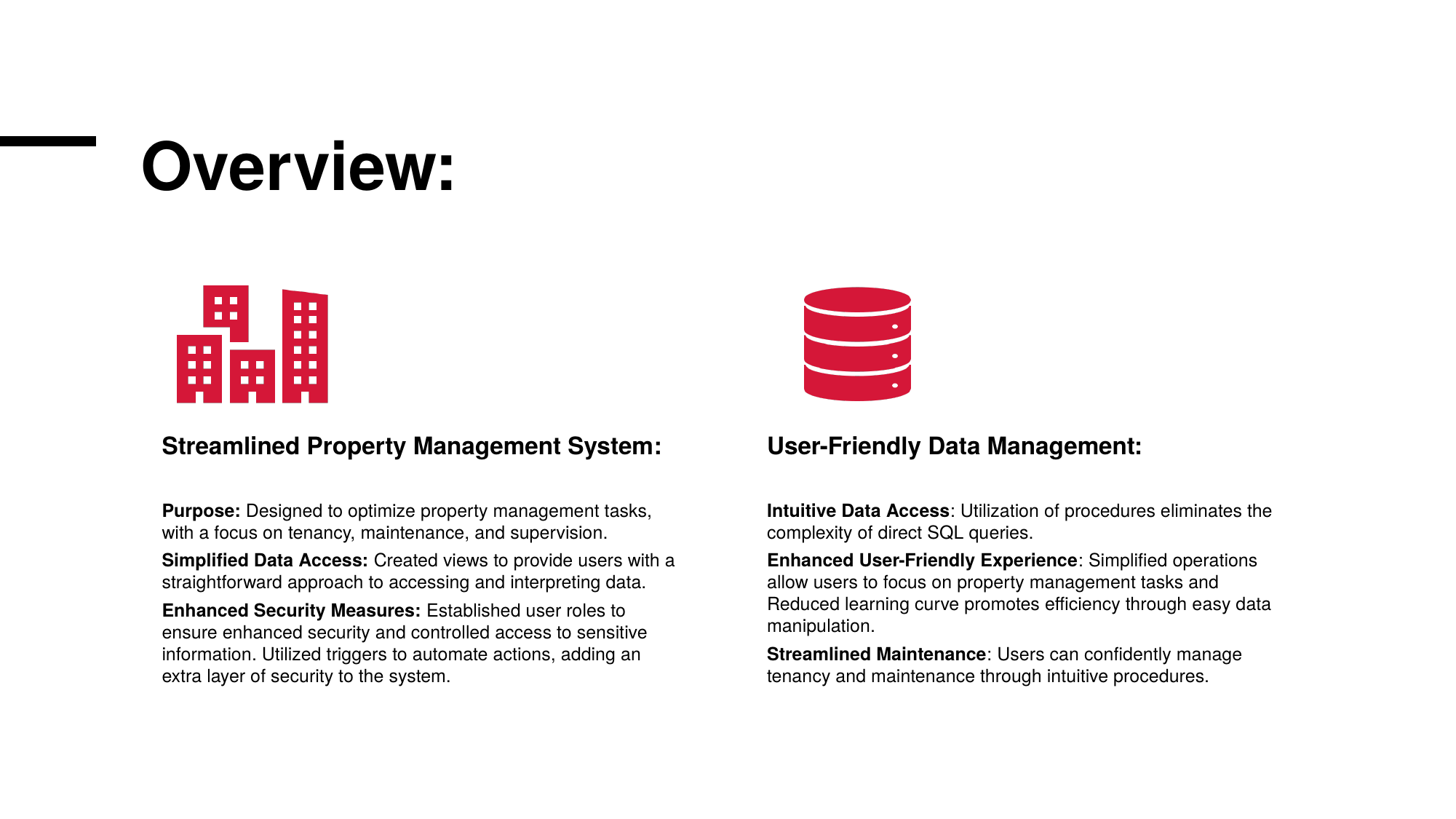

# Overview:
Streamlined Property Management System:
Purpose: Designed to optimize property management tasks, with a focus on tenancy, maintenance, and supervision.
Simplified Data Access: Created views to provide users with a straightforward approach to accessing and interpreting data.
Enhanced Security Measures: Established user roles to ensure enhanced security and controlled access to sensitive information. Utilized triggers to automate actions, adding an extra layer of security to the system.
User-Friendly Data Management:
Intuitive Data Access: Utilization of procedures eliminates the complexity of direct SQL queries.
Enhanced User-Friendly Experience: Simplified operations allow users to focus on property management tasks and Reduced learning curve promotes efficiency through easy data manipulation.
Streamlined Maintenance: Users can confidently manage tenancy and maintenance through intuitive procedures.